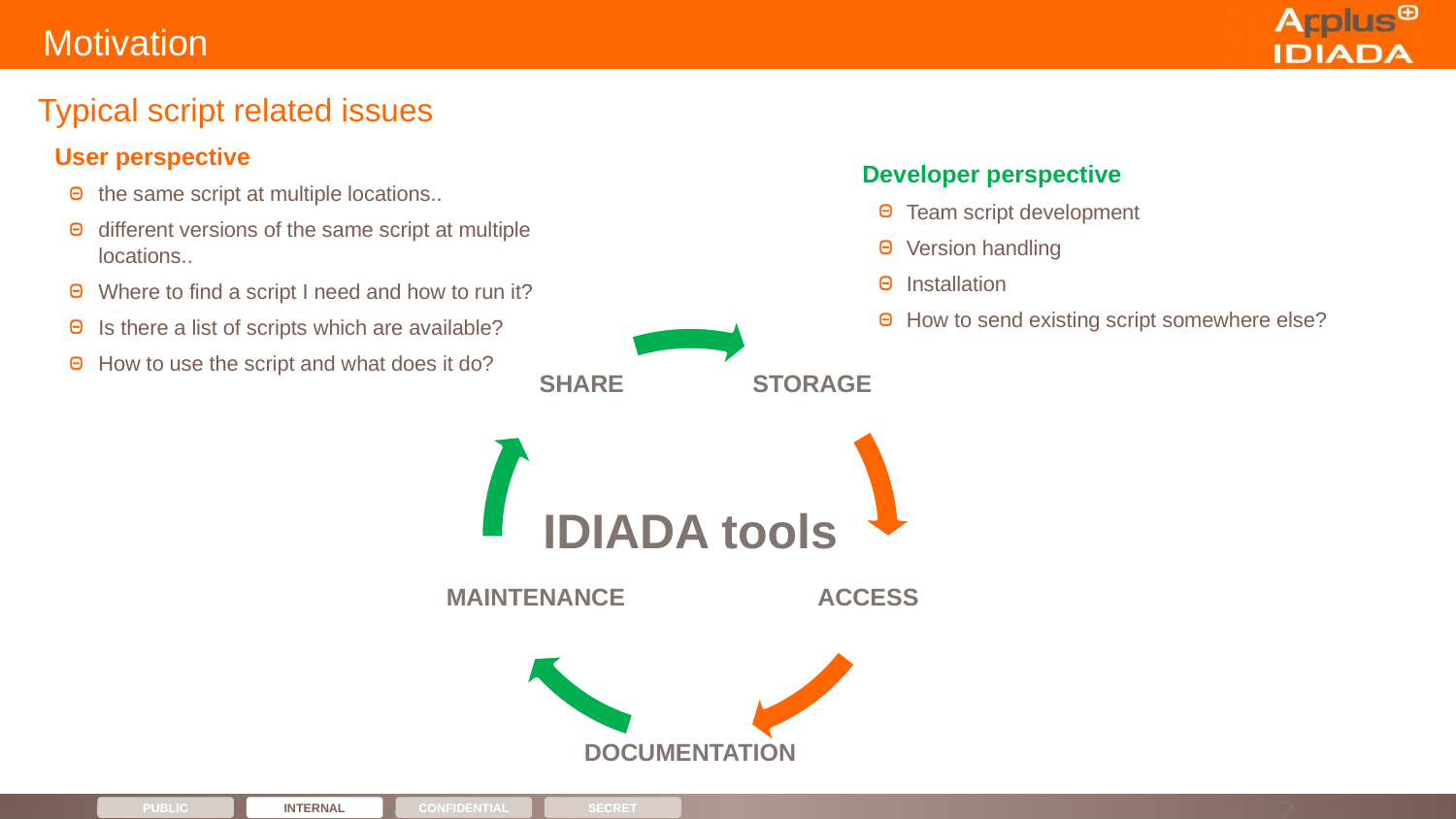

Motivation
Typical script related issues
User perspective
the same script at multiple locations..
different versions of the same script at multiple locations..
Where to find a script I need and how to run it?
Is there a list of scripts which are available?
How to use the script and what does it do?

Developer perspective
Team script development
Version handling
Installation
How to send existing script somewhere else?

share
Storage
IDIADA tools
maintenance
Access
documentation
2
PUBLIC
INTERNAL
CONFIDENTIAL
SECRET